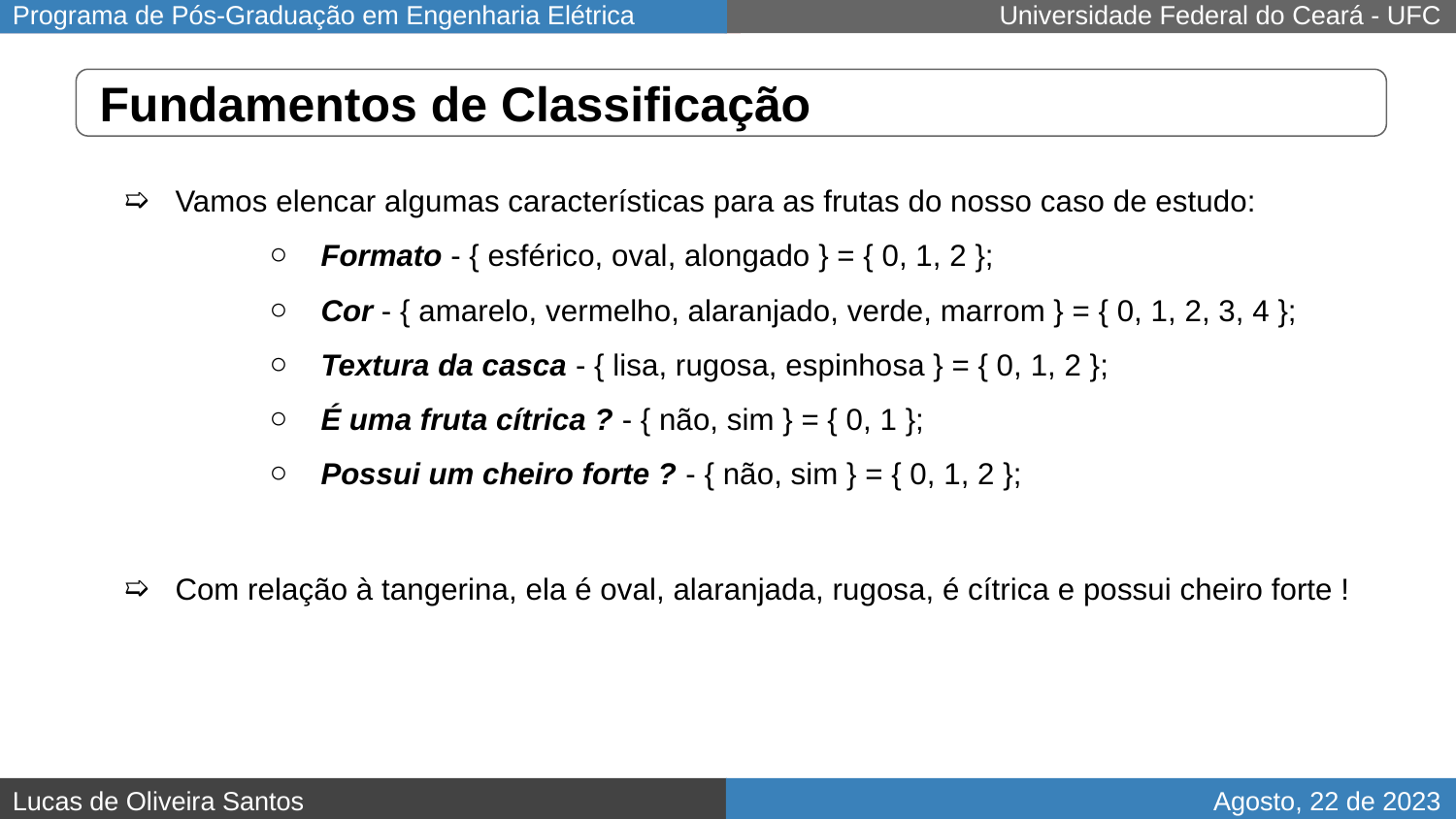

# Fundamentos de Classificação
Vamos elencar algumas características para as frutas do nosso caso de estudo:
Formato - { esférico, oval, alongado } = { 0, 1, 2 };
Cor - { amarelo, vermelho, alaranjado, verde, marrom } = { 0, 1, 2, 3, 4 };
Textura da casca - { lisa, rugosa, espinhosa } = { 0, 1, 2 };
É uma fruta cítrica ? - { não, sim } = { 0, 1 };
Possui um cheiro forte ? - { não, sim } = { 0, 1, 2 };

Com relação à tangerina, ela é oval, alaranjada, rugosa, é cítrica e possui cheiro forte !